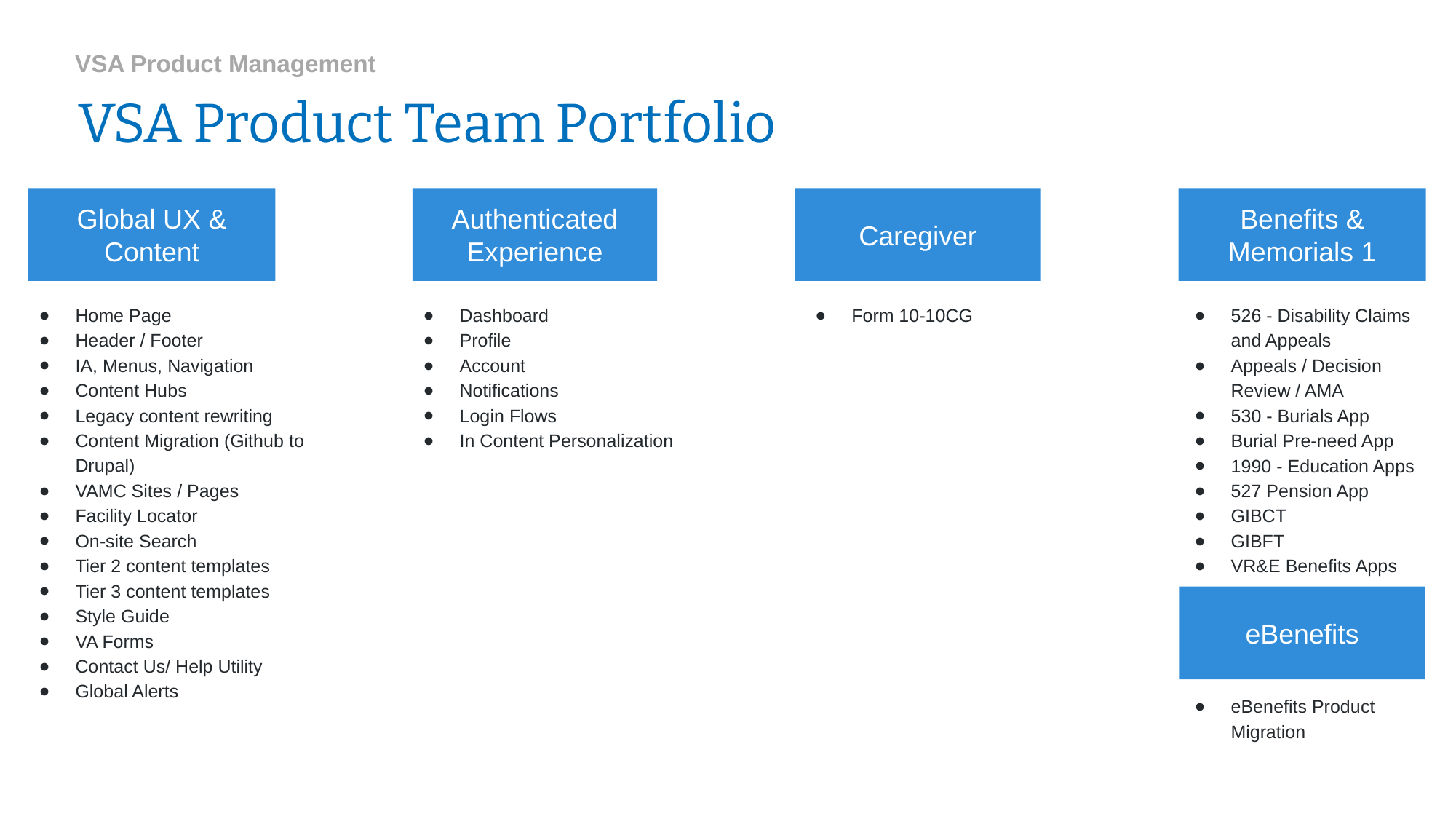

VSA Product Management
# VSA Product Team Portfolio
Global UX & Content
Authenticated Experience
Caregiver
Benefits & Memorials 1
Home Page
Header / Footer
IA, Menus, Navigation
Content Hubs
Legacy content rewriting
Content Migration (Github to Drupal)
VAMC Sites / Pages
Facility Locator
On-site Search
Tier 2 content templates
Tier 3 content templates
Style Guide
VA Forms
Contact Us/ Help Utility
Global Alerts
Dashboard
Profile
Account
Notifications
Login Flows
In Content Personalization
Form 10-10CG
526 - Disability Claims and Appeals
Appeals / Decision Review / AMA
530 - Burials App
Burial Pre-need App
1990 - Education Apps
527 Pension App
GIBCT
GIBFT
VR&E Benefits Apps
eBenefits
eBenefits Product Migration